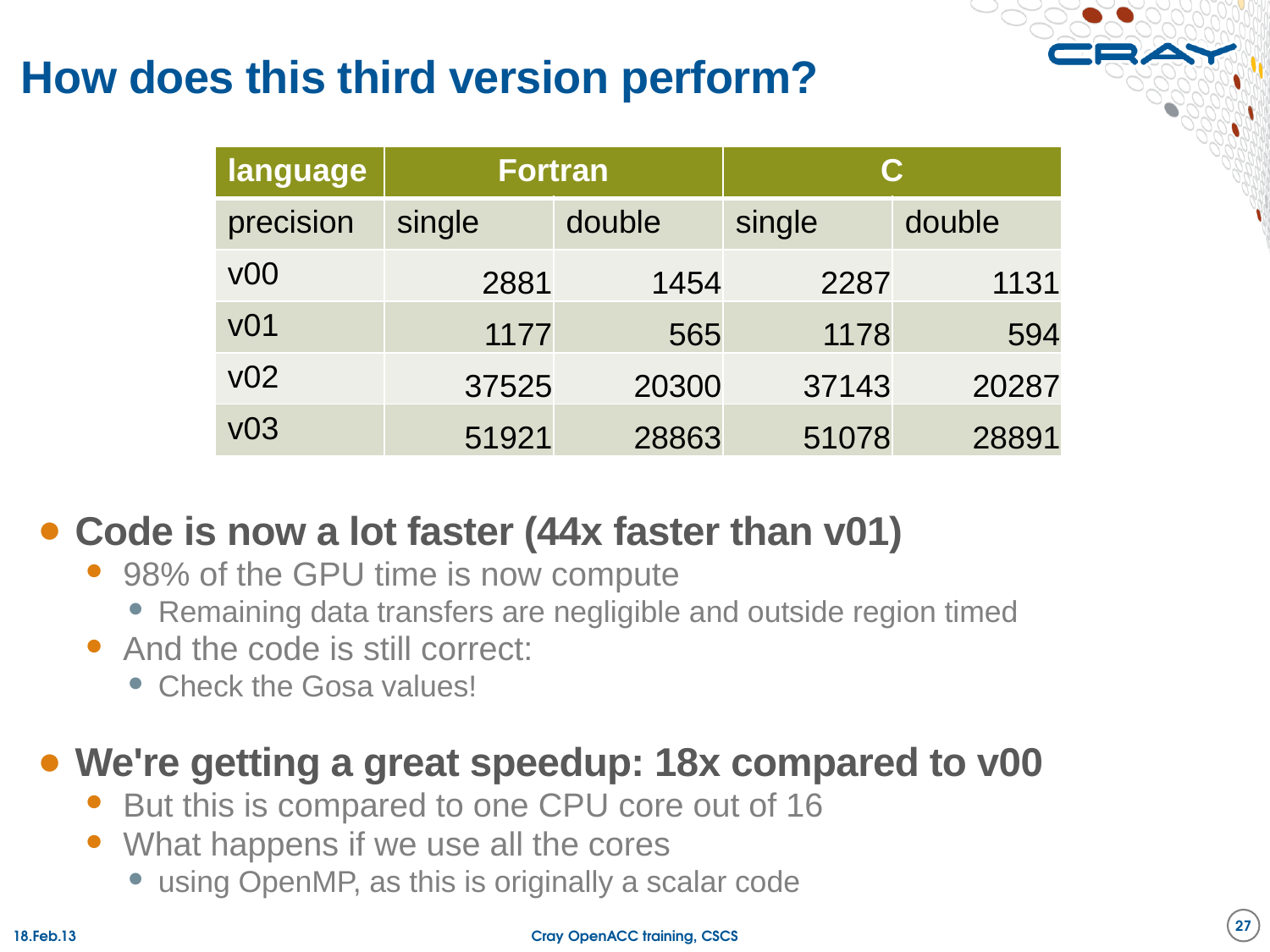

# How does this third version perform?
| language | Fortran |  | C |  |
| --- | --- | --- | --- | --- |
| precision | single | double | single | double |
| v00 | 2881 | 1454 | 2287 | 1131 |
| v01 | 1177 | 565 | 1178 | 594 |
| v02 | 37525 | 20300 | 37143 | 20287 |
| v03 | 51921 | 28863 | 51078 | 28891 |
Code is now a lot faster (44x faster than v01)
98% of the GPU time is now compute
Remaining data transfers are negligible and outside region timed
And the code is still correct:
Check the Gosa values!

We're getting a great speedup: 18x compared to v00
But this is compared to one CPU core out of 16
What happens if we use all the cores
using OpenMP, as this is originally a scalar code

27
18.Feb.13
Cray OpenACC training, CSCS